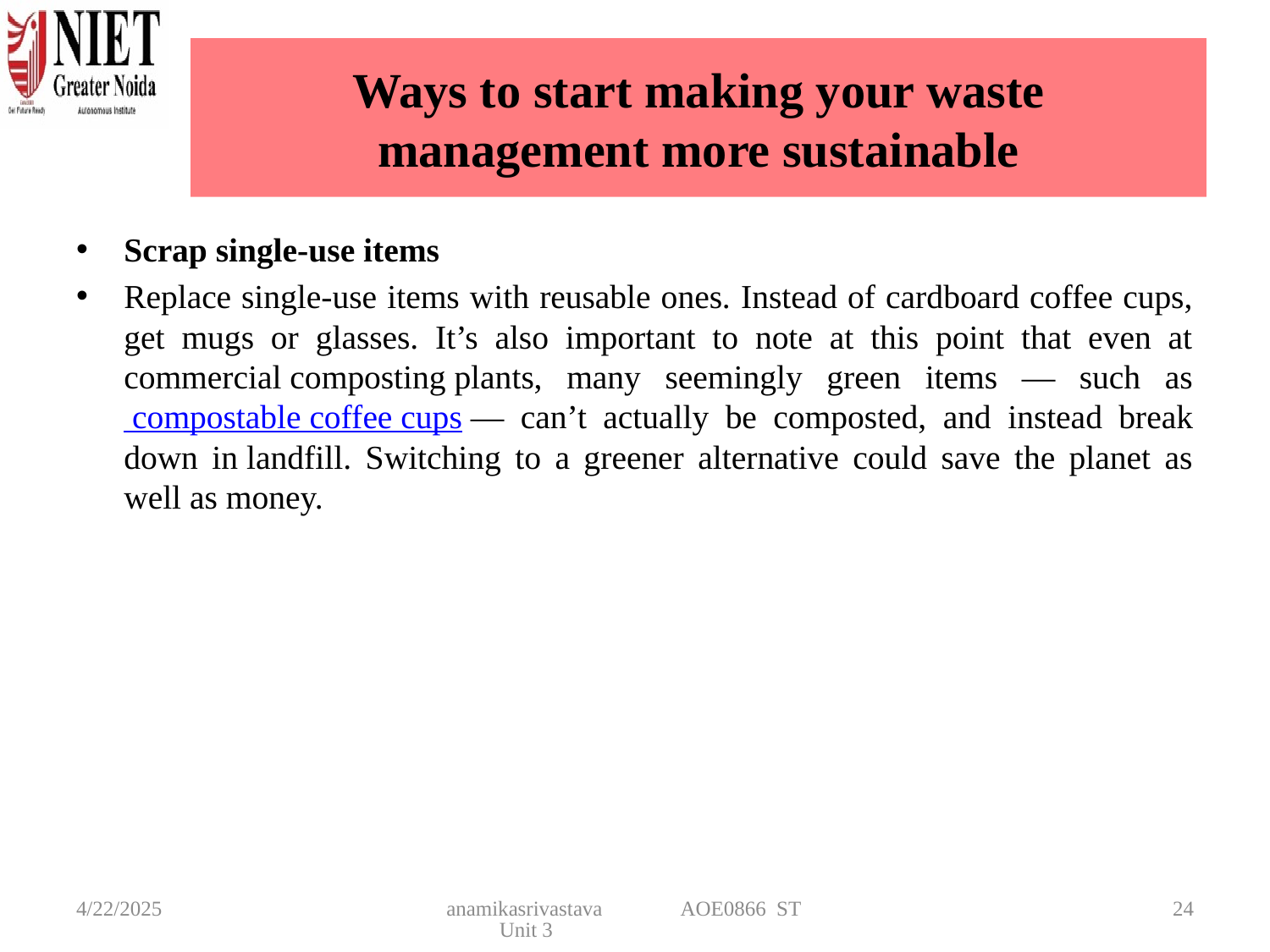

# Ways to start making your waste management more sustainable
Scrap single-use items
Replace single-use items with reusable ones. Instead of cardboard coffee cups, get mugs or glasses. It’s also important to note at this point that even at commercial composting plants, many seemingly green items — such as compostable coffee cups — can’t actually be composted, and instead break down in landfill. Switching to a greener alternative could save the planet as well as money.

4/22/2025
anamikasrivastava               AOE0866  ST              Unit 3
24